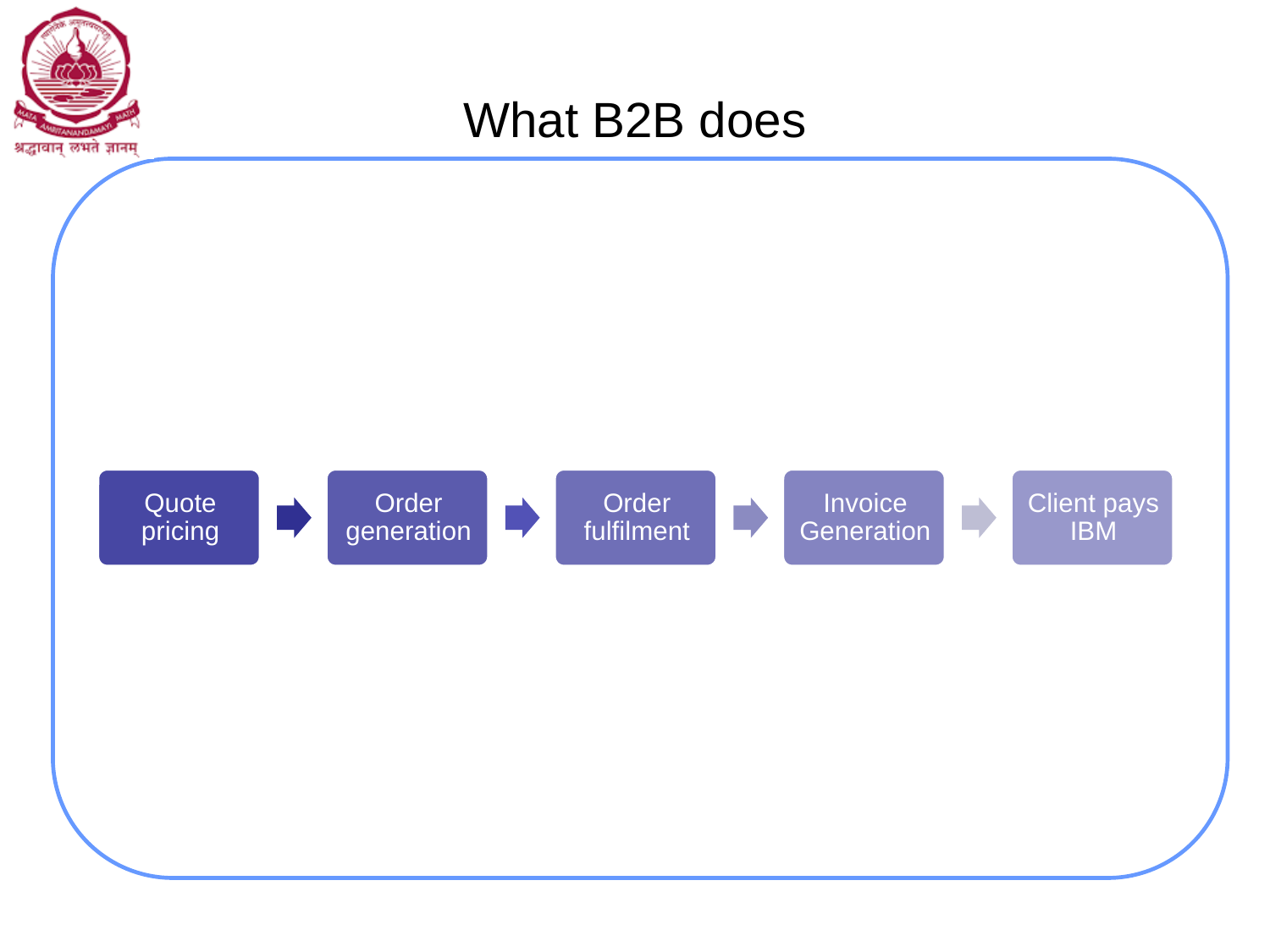

# What B2B does
Quote pricing

Order generation

Order fulfilment

Invoice Generation

Client pays IBM